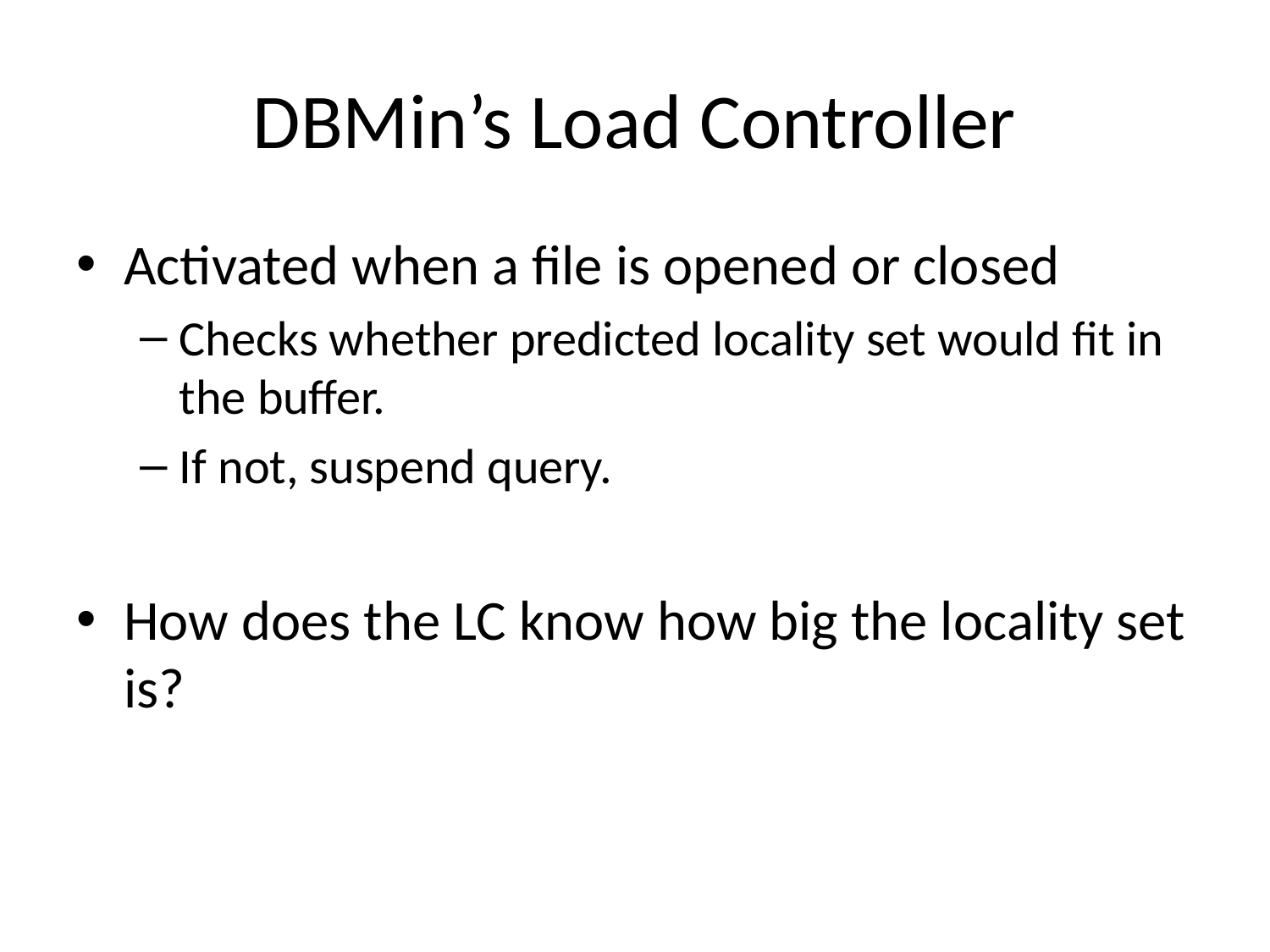

# DBMin’s Load Controller
Activated when a file is opened or closed
Checks whether predicted locality set would fit in the buffer.
If not, suspend query.

How does the LC know how big the locality set is?